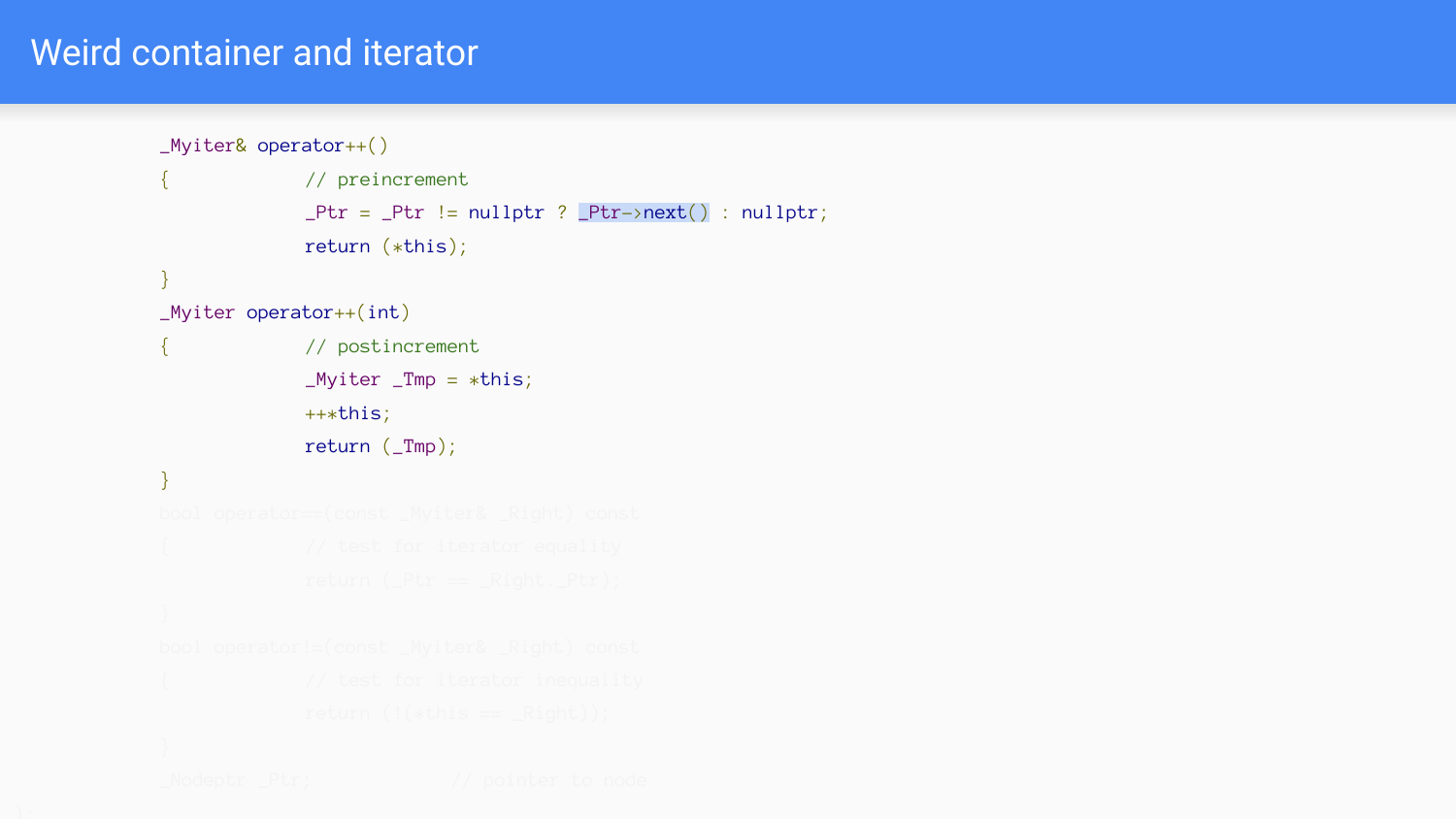

# Weird container and iterator
	_Myiter& operator++()
	{	// preincrement
		_Ptr = _Ptr != nullptr ? _Ptr->next() : nullptr;
		return (*this);
	}
 	_Myiter operator++(int)
	{	// postincrement
		_Myiter _Tmp = *this;
		++*this;
		return (_Tmp);
	}
 	bool operator==(const _Myiter& _Right) const
	{	// test for iterator equality
		return (_Ptr == _Right._Ptr);
	}
 	bool operator!=(const _Myiter& _Right) const
	{	// test for iterator inequality
		return (!(*this == _Right));
	}
 	_Nodeptr _Ptr;	// pointer to node
};